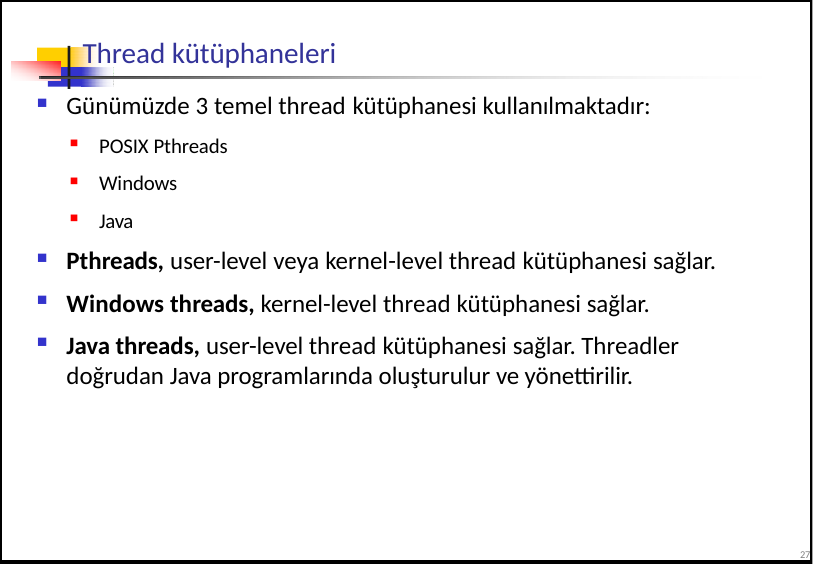

# Thread kütüphaneleri

Günümüzde 3 temel thread kütüphanesi kullanılmaktadır:
POSIX Pthreads
Windows
Java
Pthreads, user-level veya kernel-level thread kütüphanesi sağlar.
Windows threads, kernel-level thread kütüphanesi sağlar.
Java threads, user-level thread kütüphanesi sağlar. Threadler doğrudan Java programlarında oluşturulur ve yönettirilir.
27